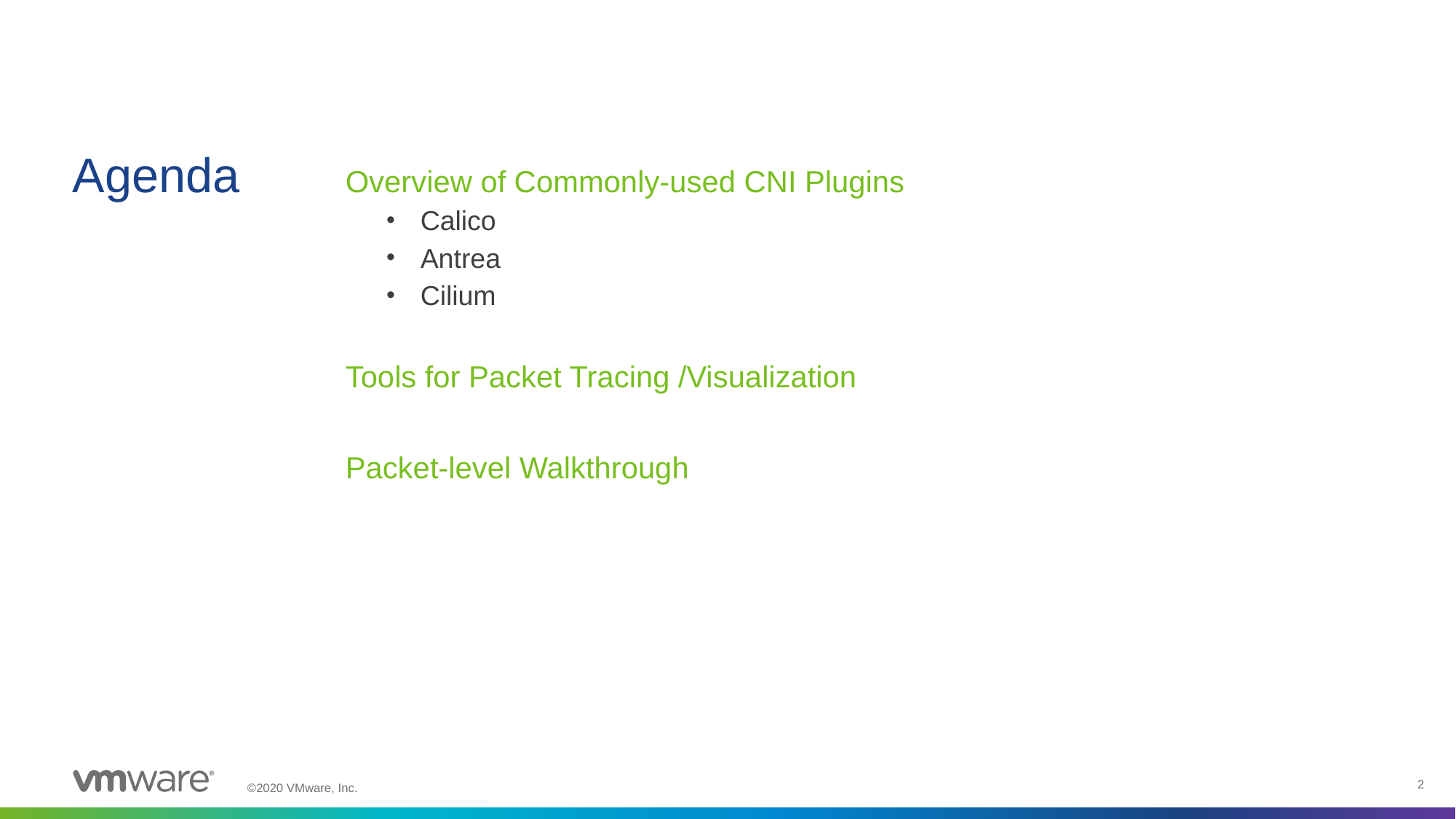

Overview of Commonly-used CNI Plugins
Calico
Antrea
Cilium

Tools for Packet Tracing /Visualization

Packet-level Walkthrough